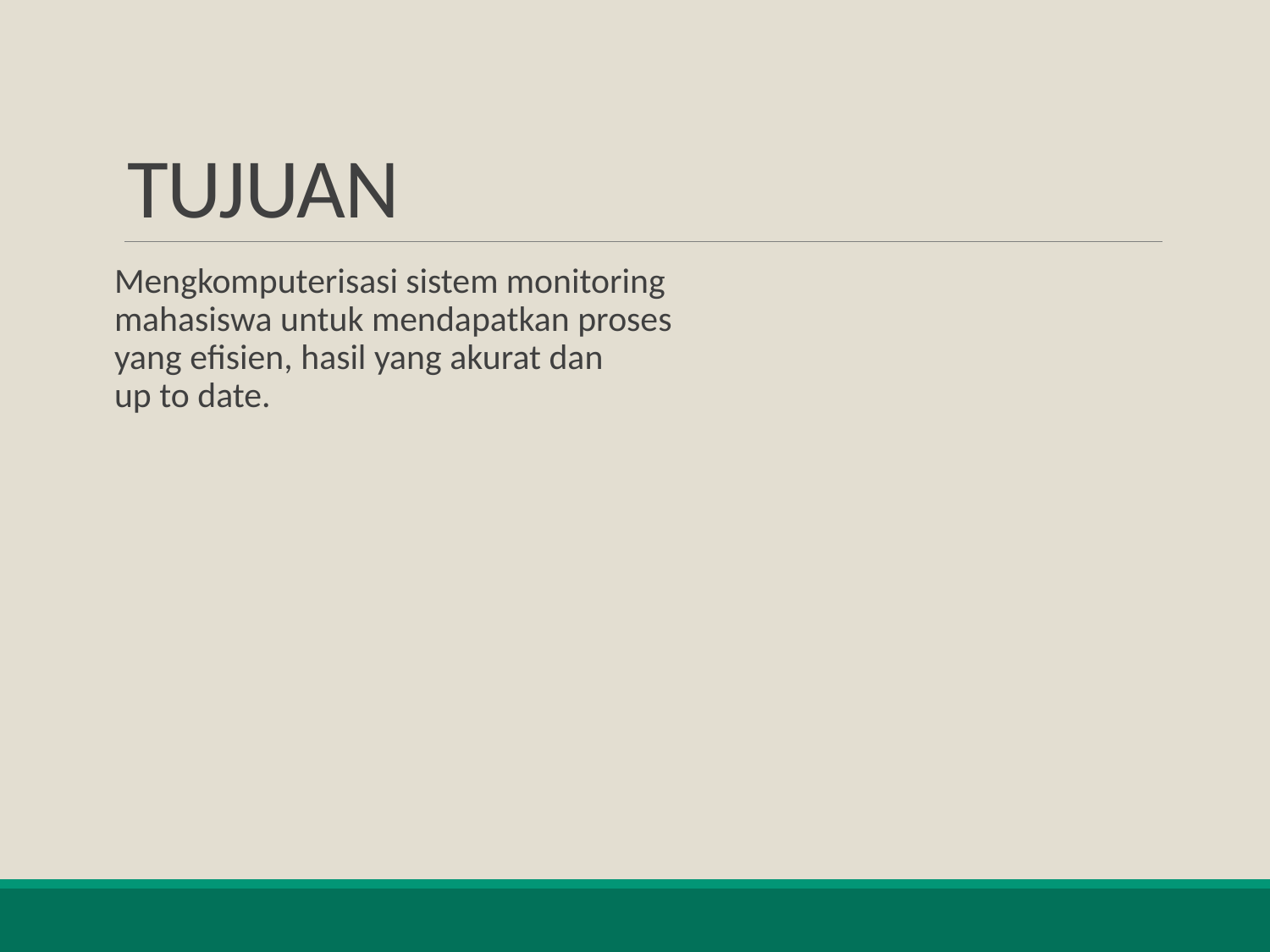

# TUJUAN
Mengkomputerisasi sistem monitoring
mahasiswa untuk mendapatkan proses
yang efisien, hasil yang akurat dan
up to date.